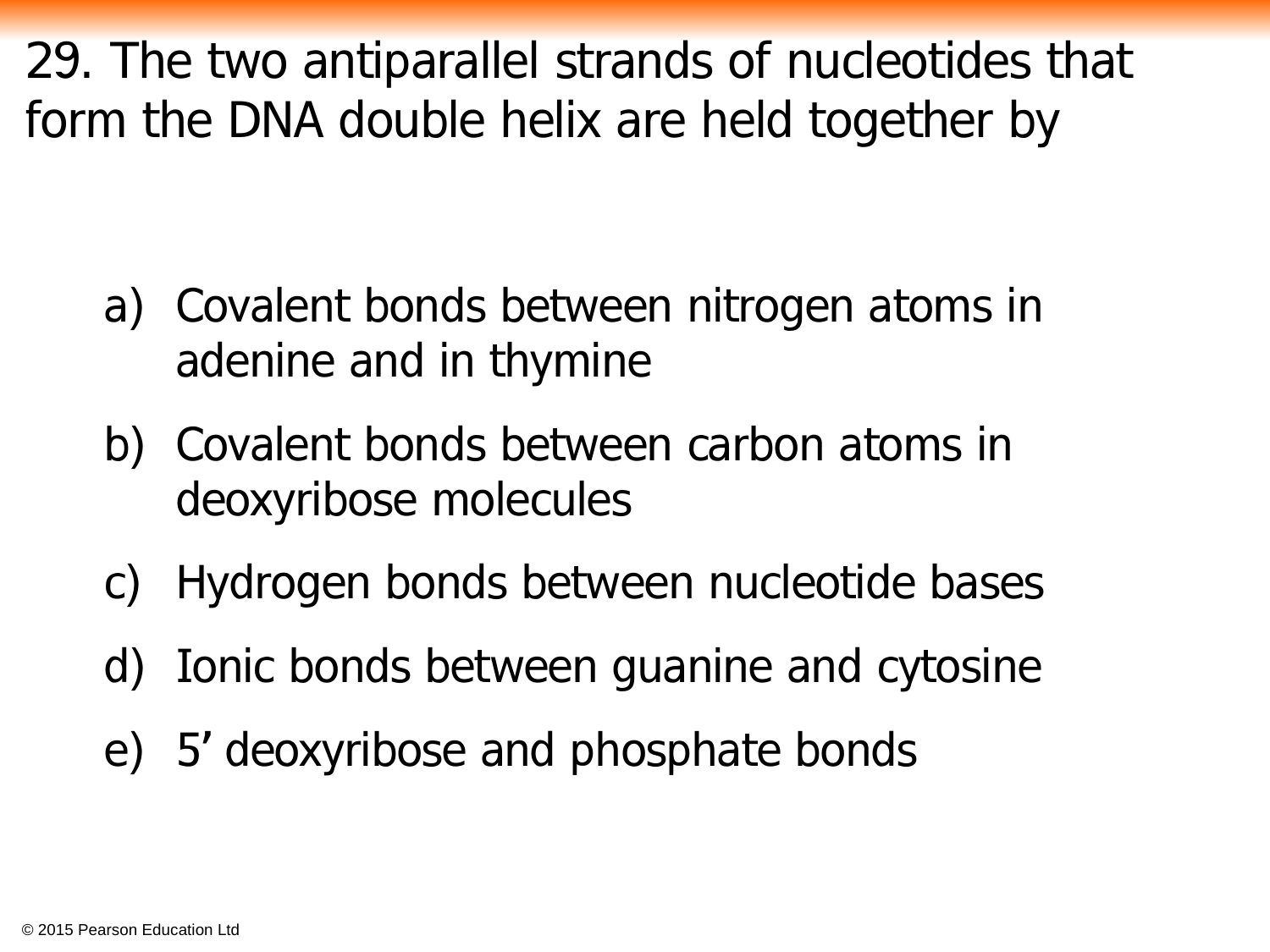

29. The two antiparallel strands of nucleotides that form the DNA double helix are held together by

Covalent bonds between nitrogen atoms in adenine and in thymine
Covalent bonds between carbon atoms in deoxyribose molecules
Hydrogen bonds between nucleotide bases
Ionic bonds between guanine and cytosine
5’ deoxyribose and phosphate bonds